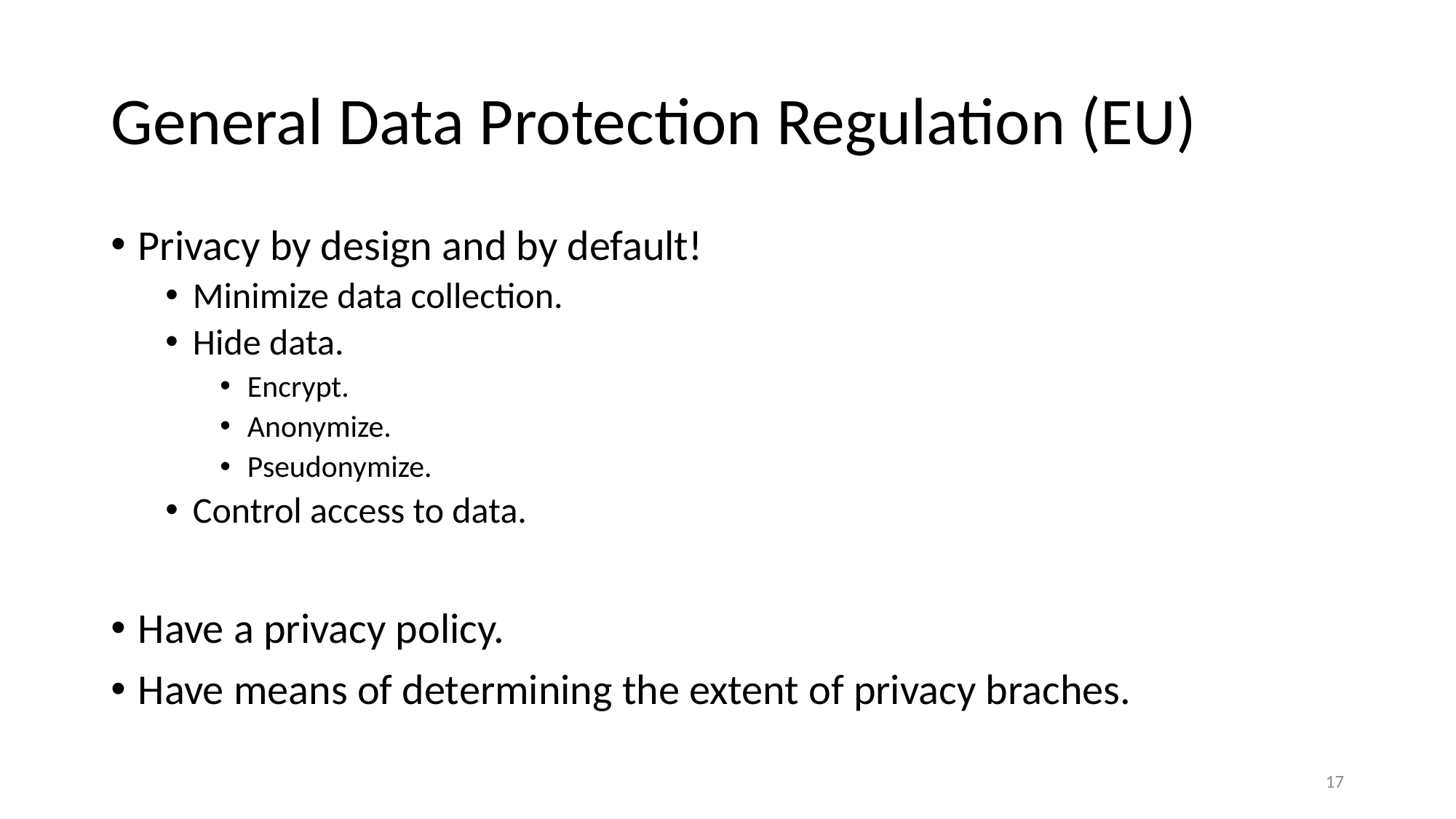

# General Data Protection Regulation (EU)
Privacy by design and by default!
Minimize data collection.
Hide data.
Encrypt.
Anonymize.
Pseudonymize.
Control access to data.

Have a privacy policy.
Have means of determining the extent of privacy braches.

17